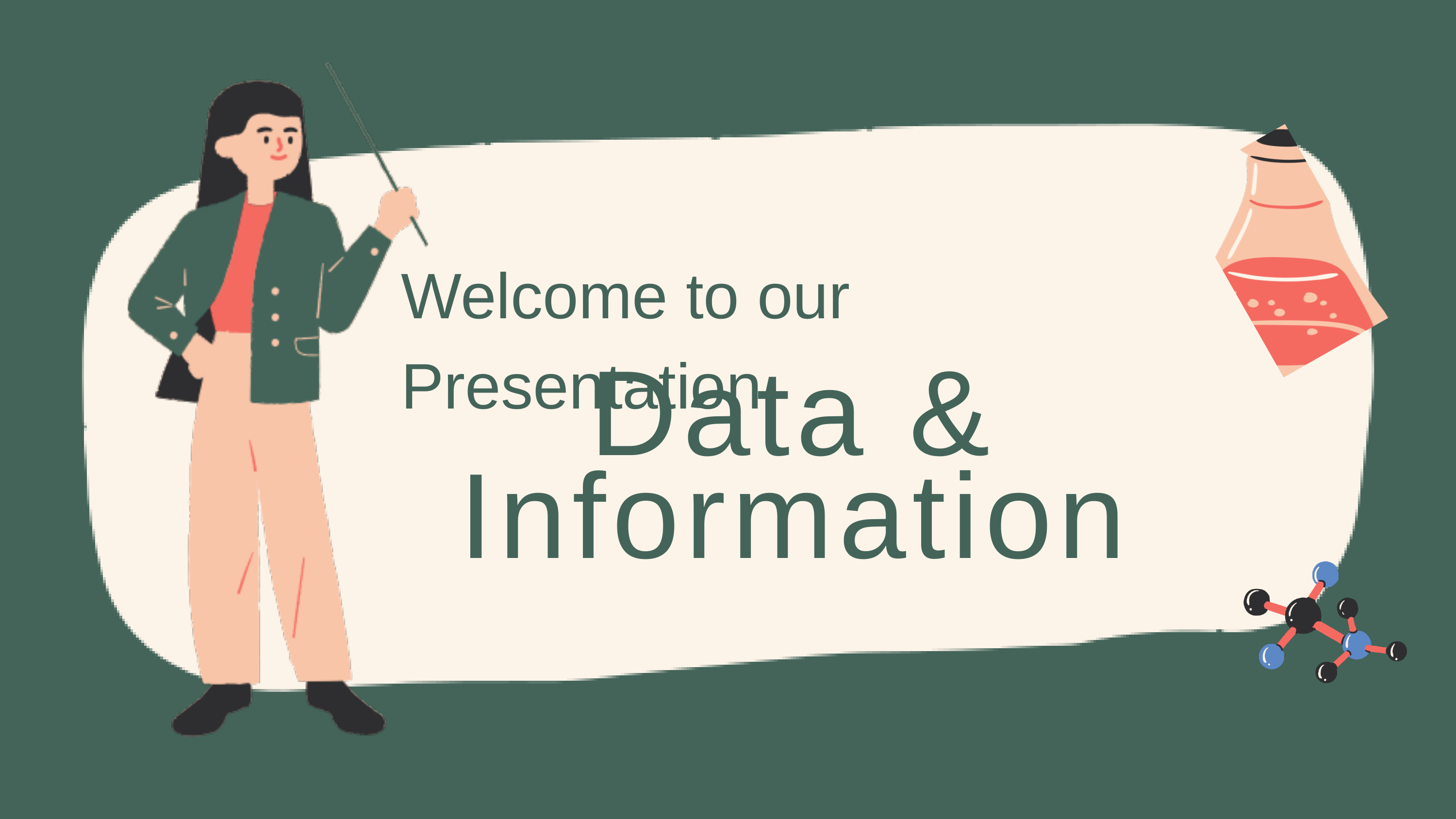

Welcome to our Presentation
Data & Information